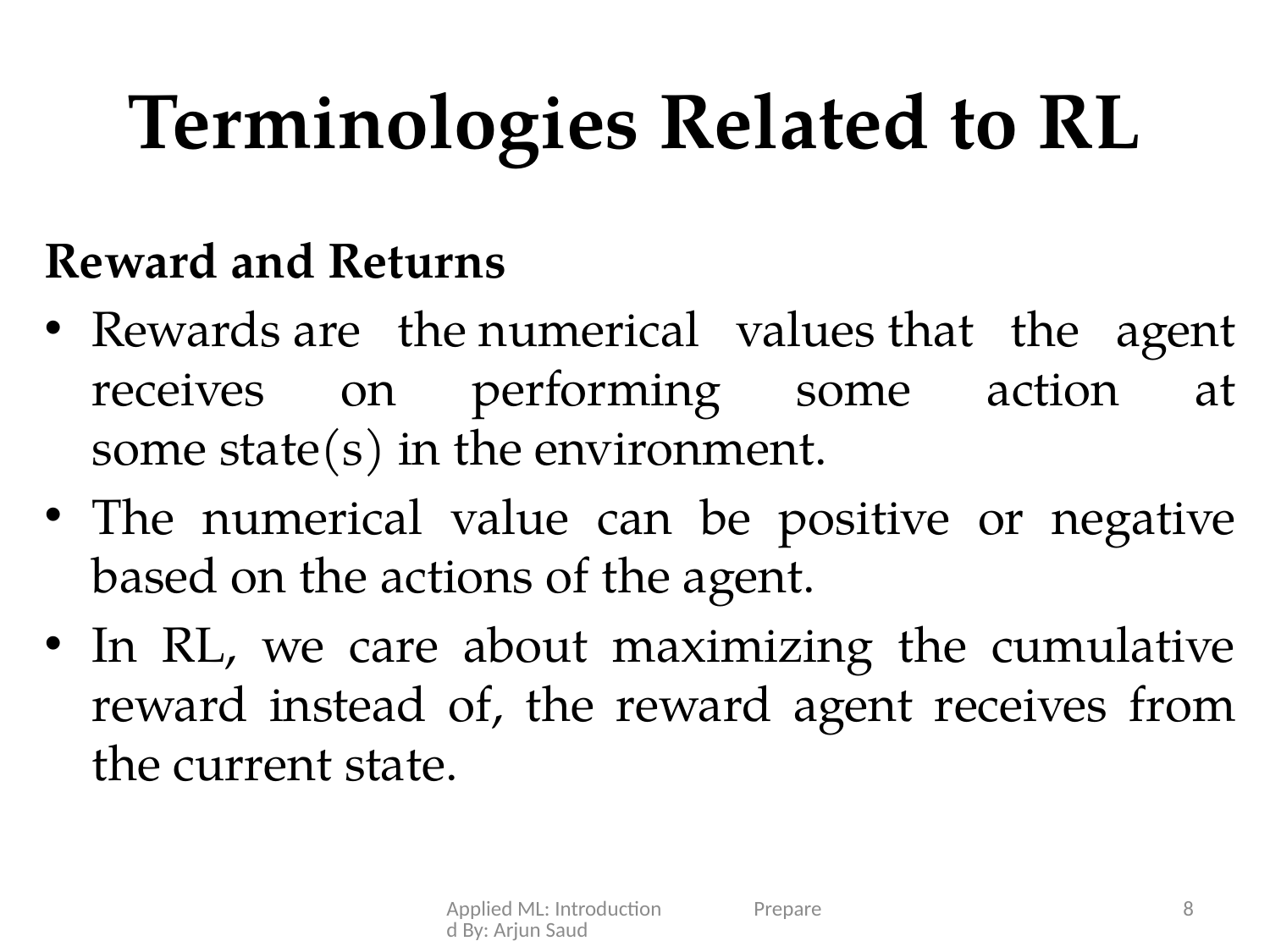

# Terminologies Related to RL
Reward and Returns
Rewards are the numerical values that the agent receives on performing some action at some state(s) in the environment.
The numerical value can be positive or negative based on the actions of the agent.
In RL, we care about maximizing the cumulative reward instead of, the reward agent receives from the current state.

Applied ML: Introduction                   Prepared By: Arjun Saud
8